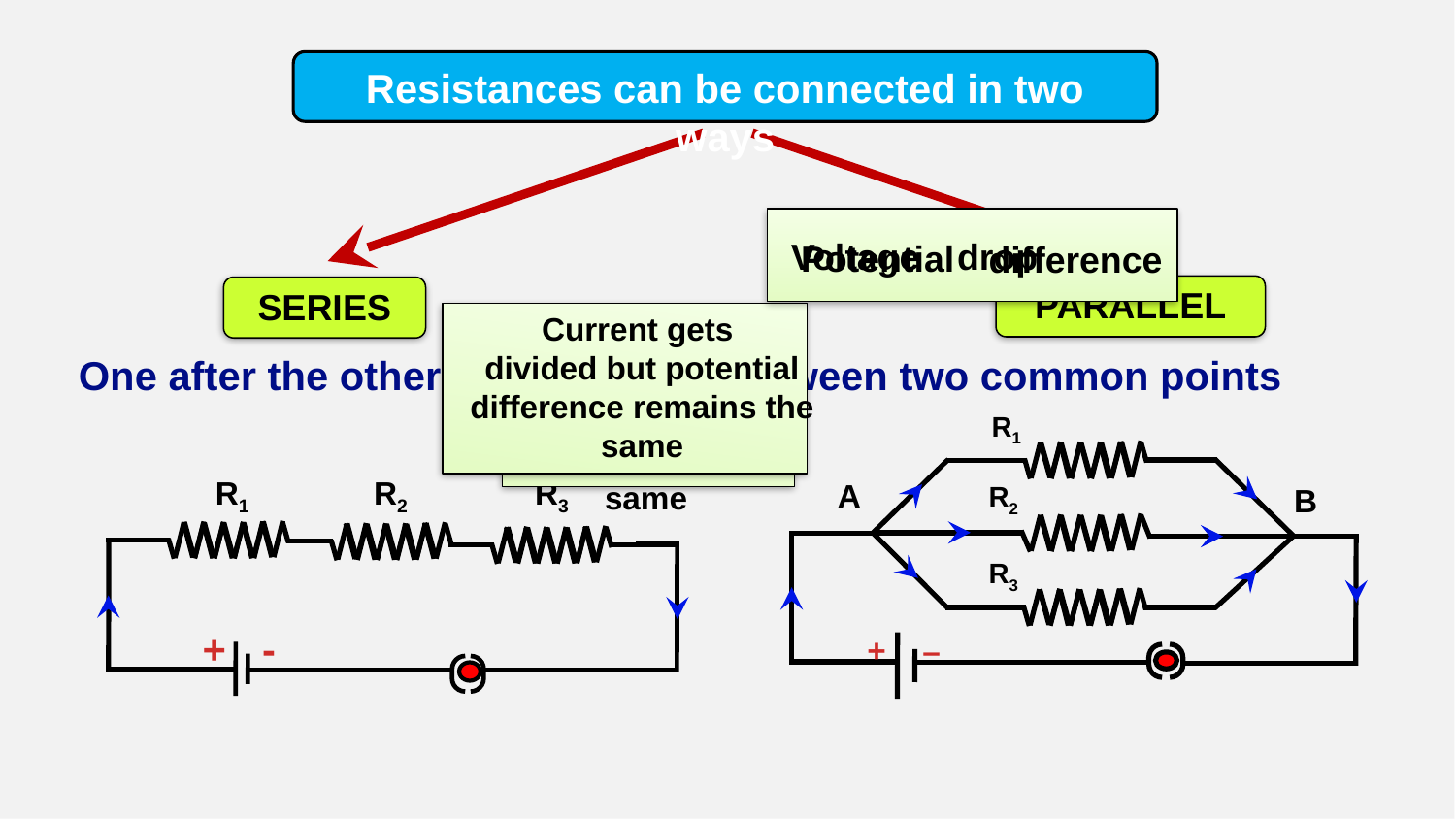

Resistances can be connected in two ways

Voltage
drop
Potential
difference
PARALLEL
SERIES

Current gets
divided but potential difference remains the same
One after the other
Between two common points

Current in the circuit remains the same
R1
R2
R3
A
B
R1
R2
R3
+
–

+
-